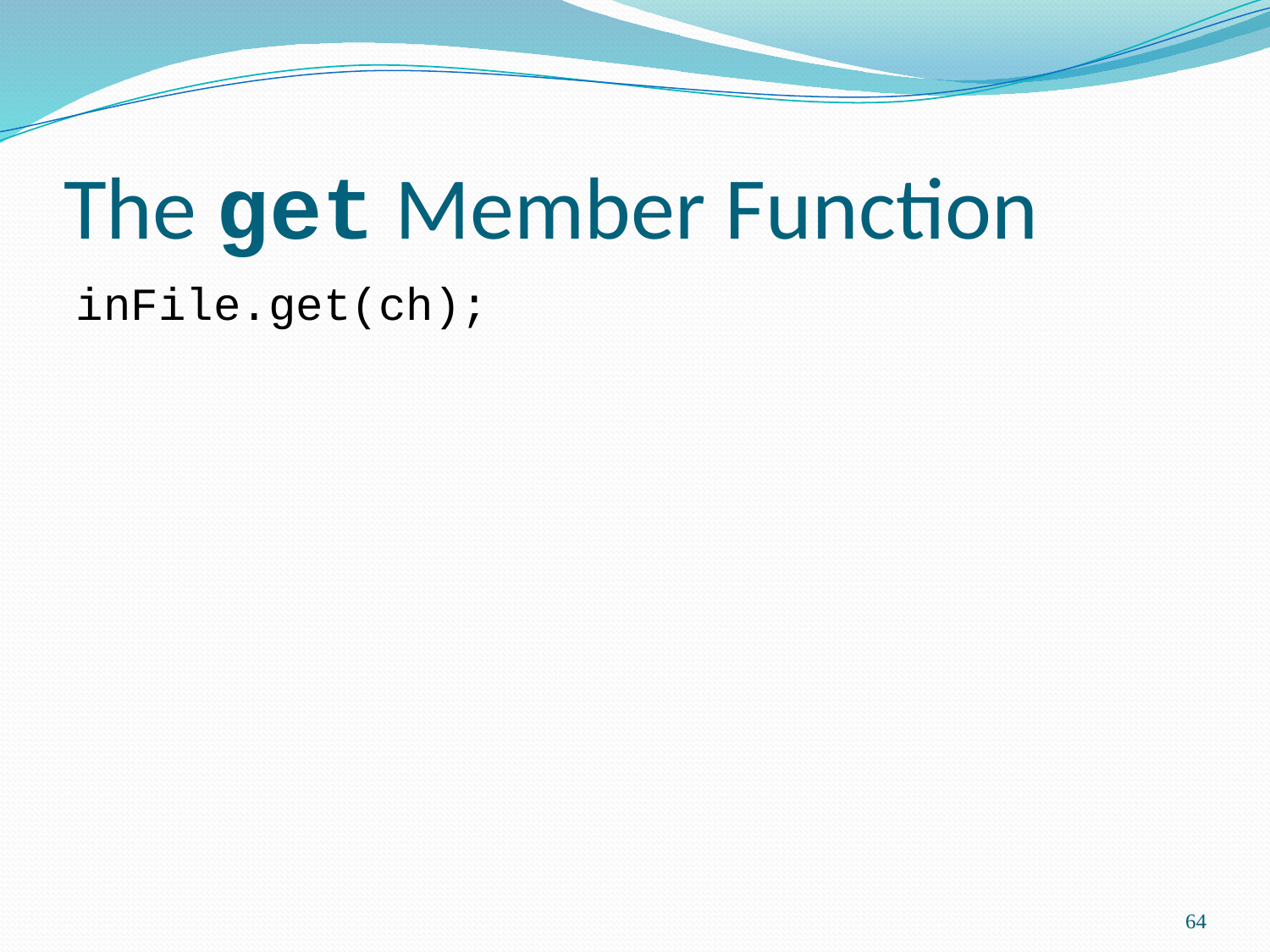

# The get Member Function
inFile.get(ch);
64